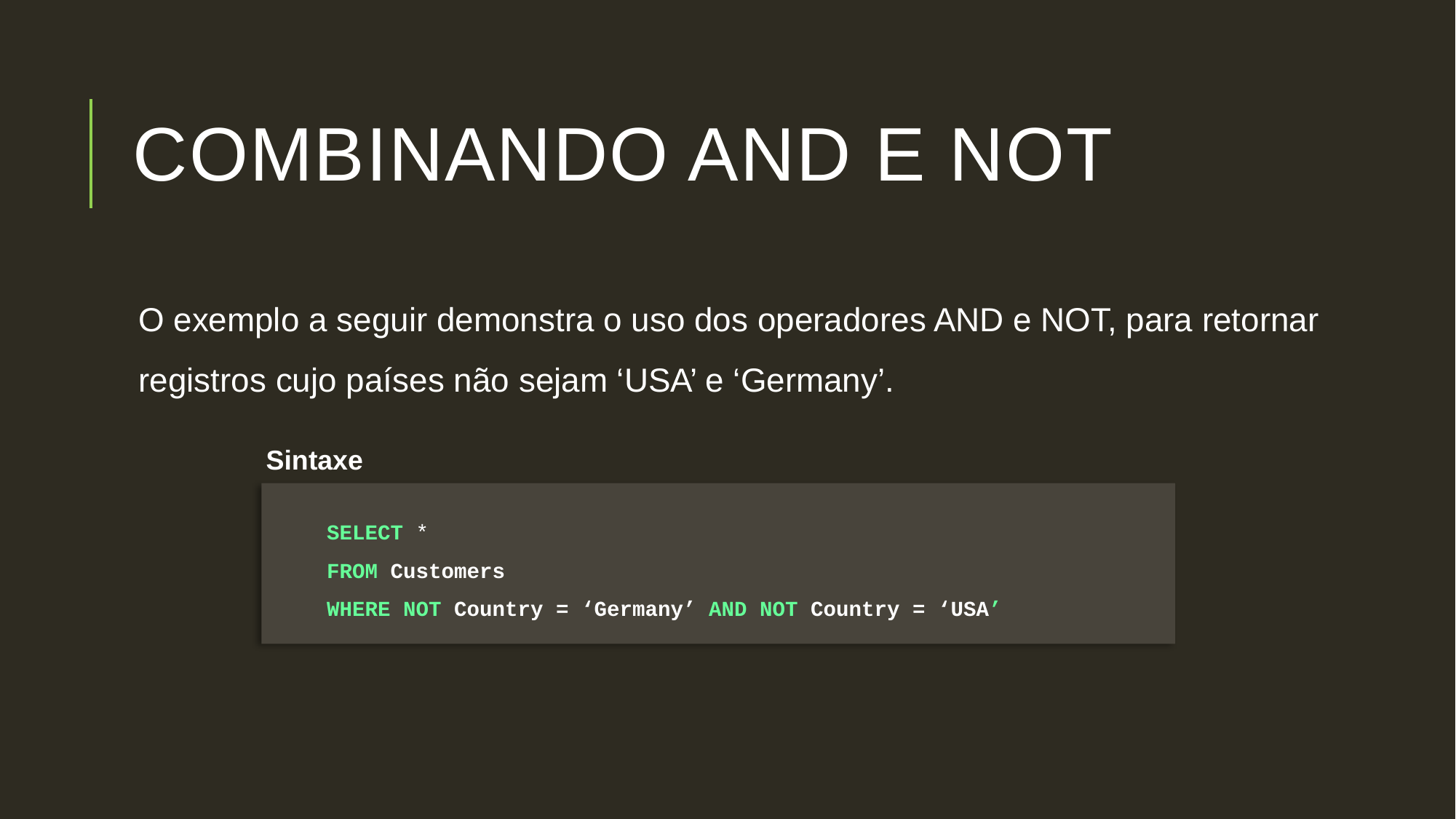

# Combinando and e not
O exemplo a seguir demonstra o uso dos operadores AND e NOT, para retornar registros cujo países não sejam ‘USA’ e ‘Germany’.
Sintaxe
SELECT *
FROM Customers
WHERE NOT Country = ‘Germany’ AND NOT Country = ‘USA’